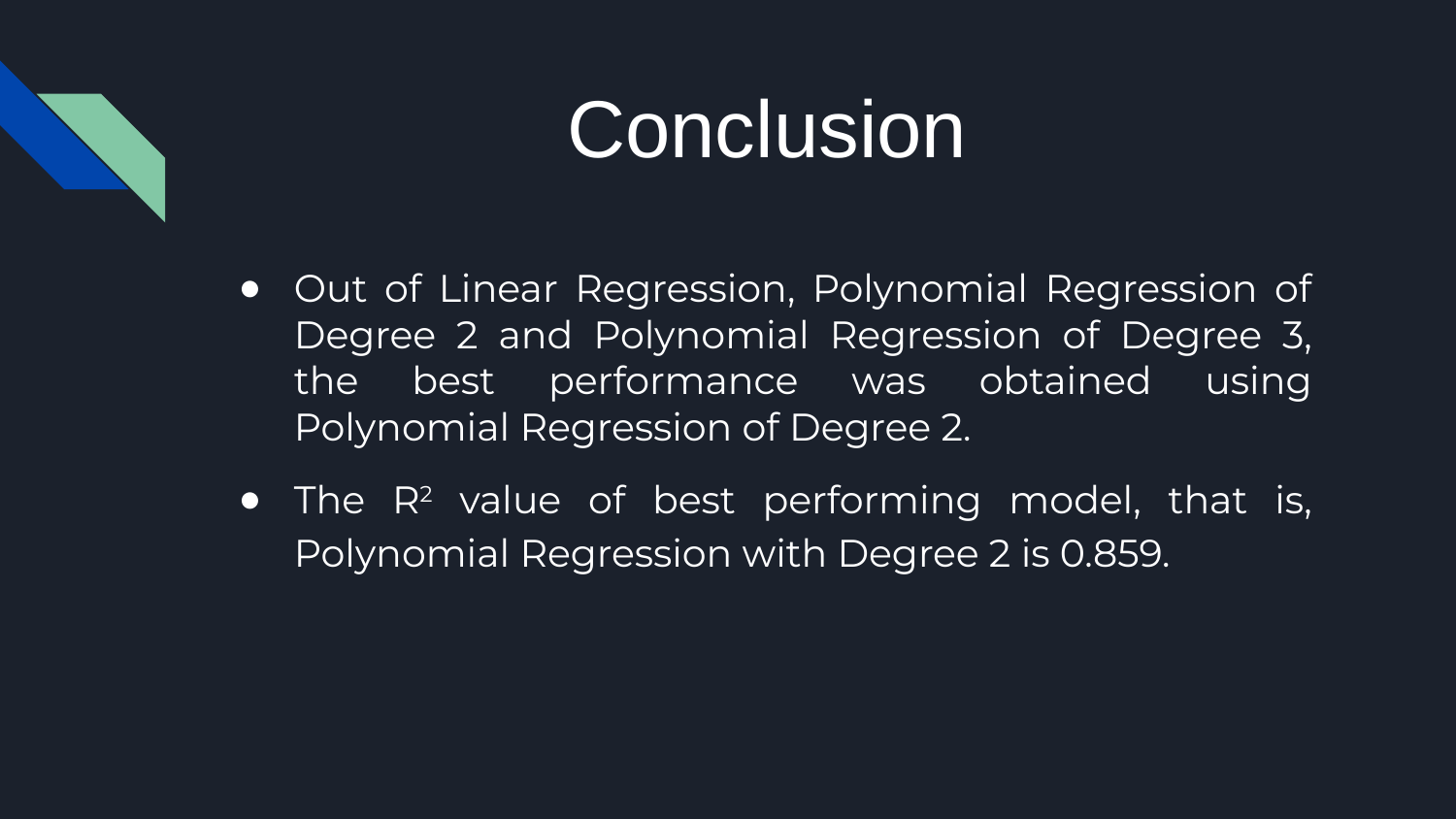

# Conclusion
Out of Linear Regression, Polynomial Regression of Degree 2 and Polynomial Regression of Degree 3, the best performance was obtained using Polynomial Regression of Degree 2.
The R2 value of best performing model, that is, Polynomial Regression with Degree 2 is 0.859.